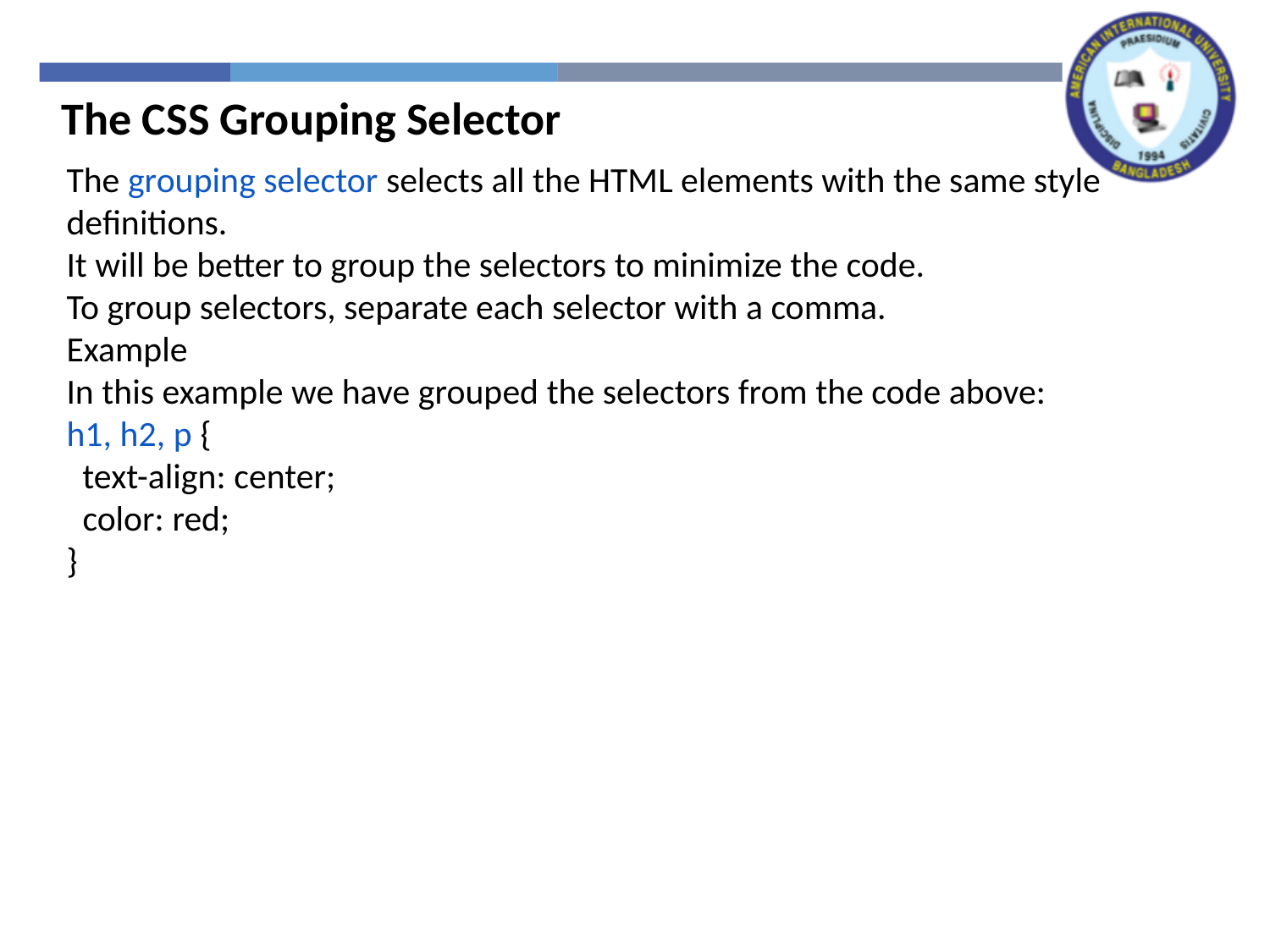

The CSS Grouping Selector
The grouping selector selects all the HTML elements with the same style definitions.
It will be better to group the selectors to minimize the code.
To group selectors, separate each selector with a comma.
Example
In this example we have grouped the selectors from the code above:
h1, h2, p {
  text-align: center;
  color: red;
}